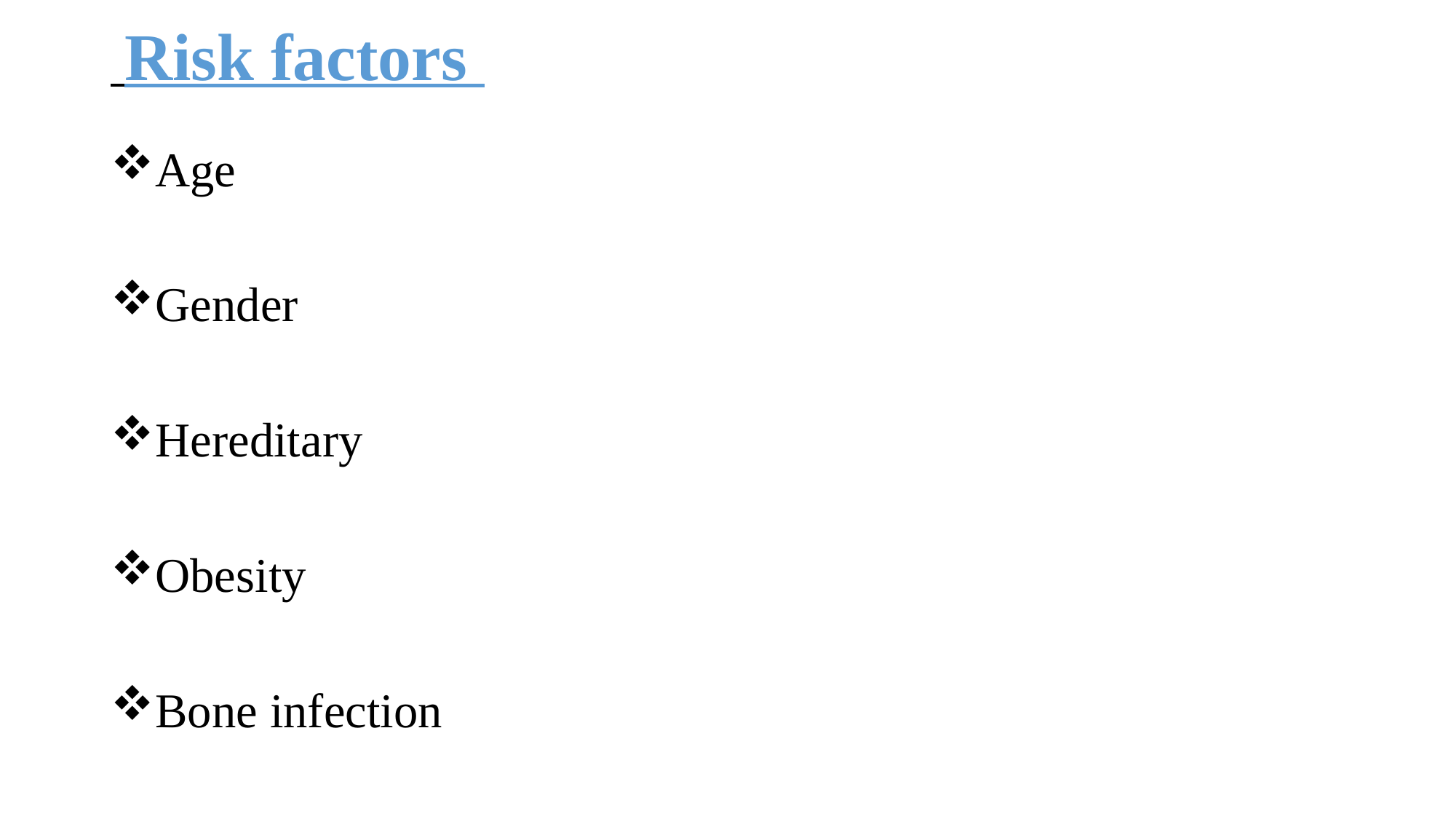

# Risk factors
Age

Gender

Hereditary

Obesity

Bone infection